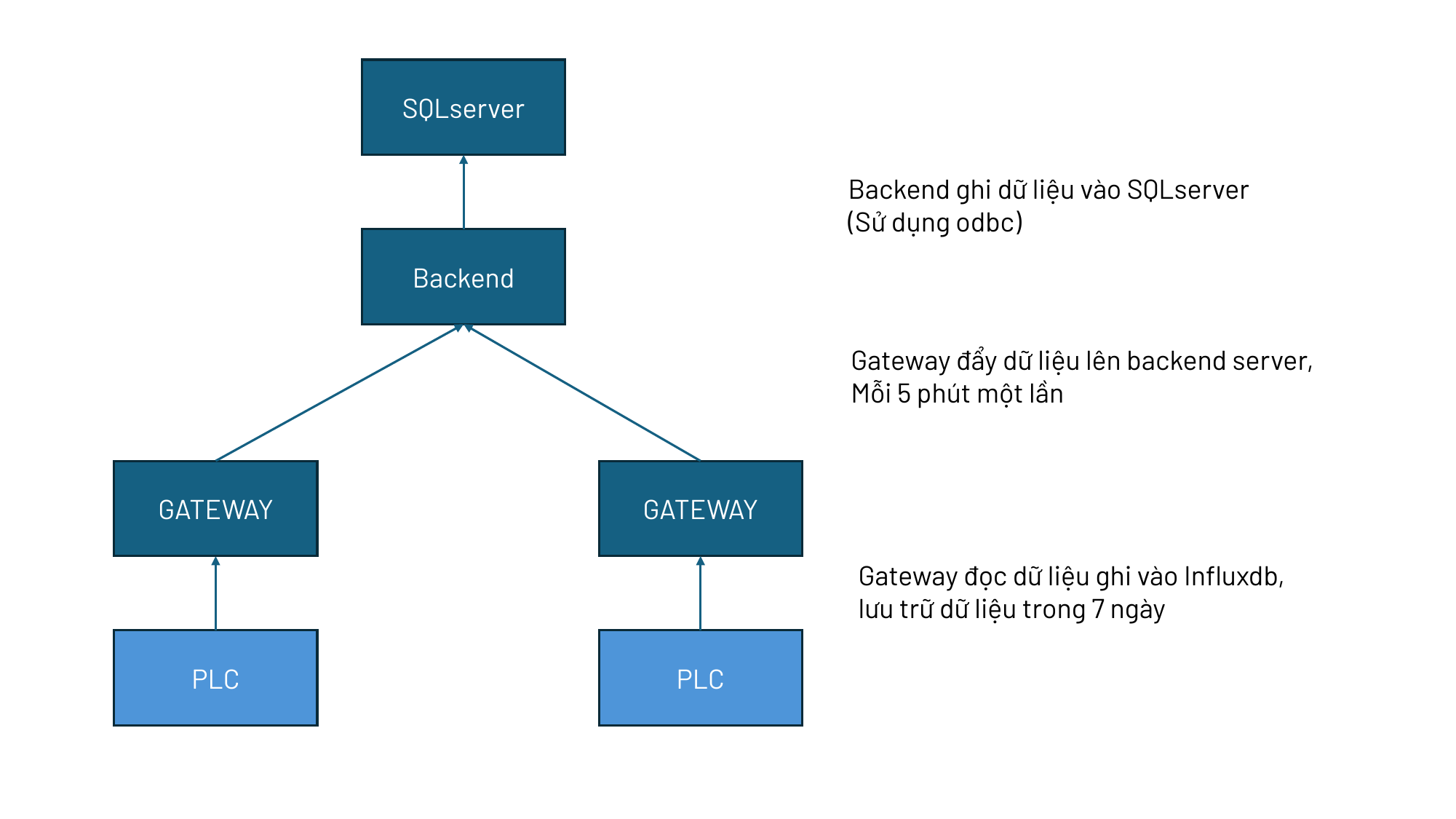

SQLserver
Backend ghi dữ liệu vào SQLserver
(Sử dụng odbc)
Backend
Gateway đẩy dữ liệu lên backend server,
Mỗi 5 phút một lần
GATEWAY
GATEWAY
Gateway đọc dữ liệu ghi vào Influxdb,
lưu trữ dữ liệu trong 7 ngày
PLC
PLC